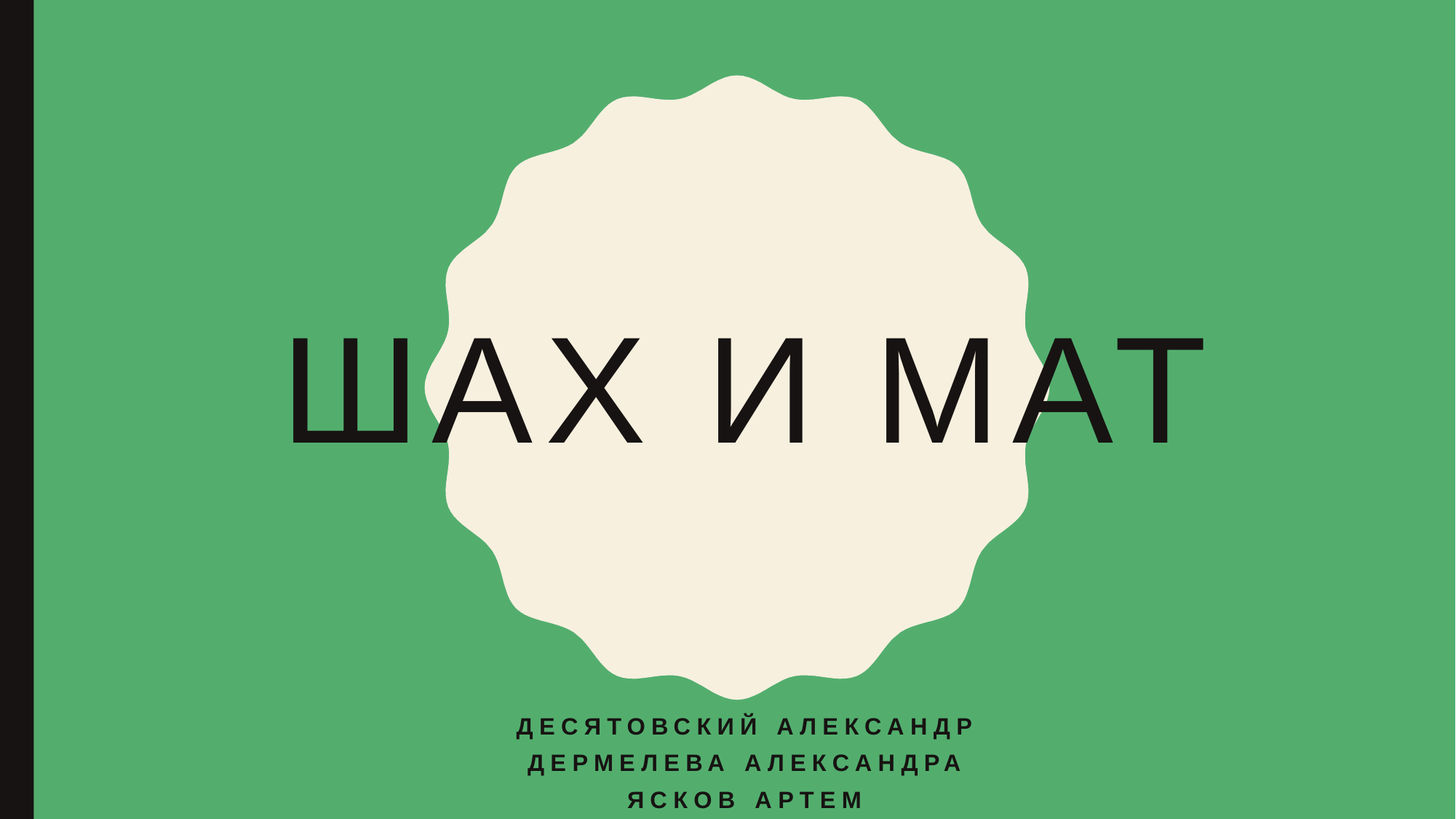

# Шах и мат
Десятовский Александр
Дермелева Александра
Ясков Артем